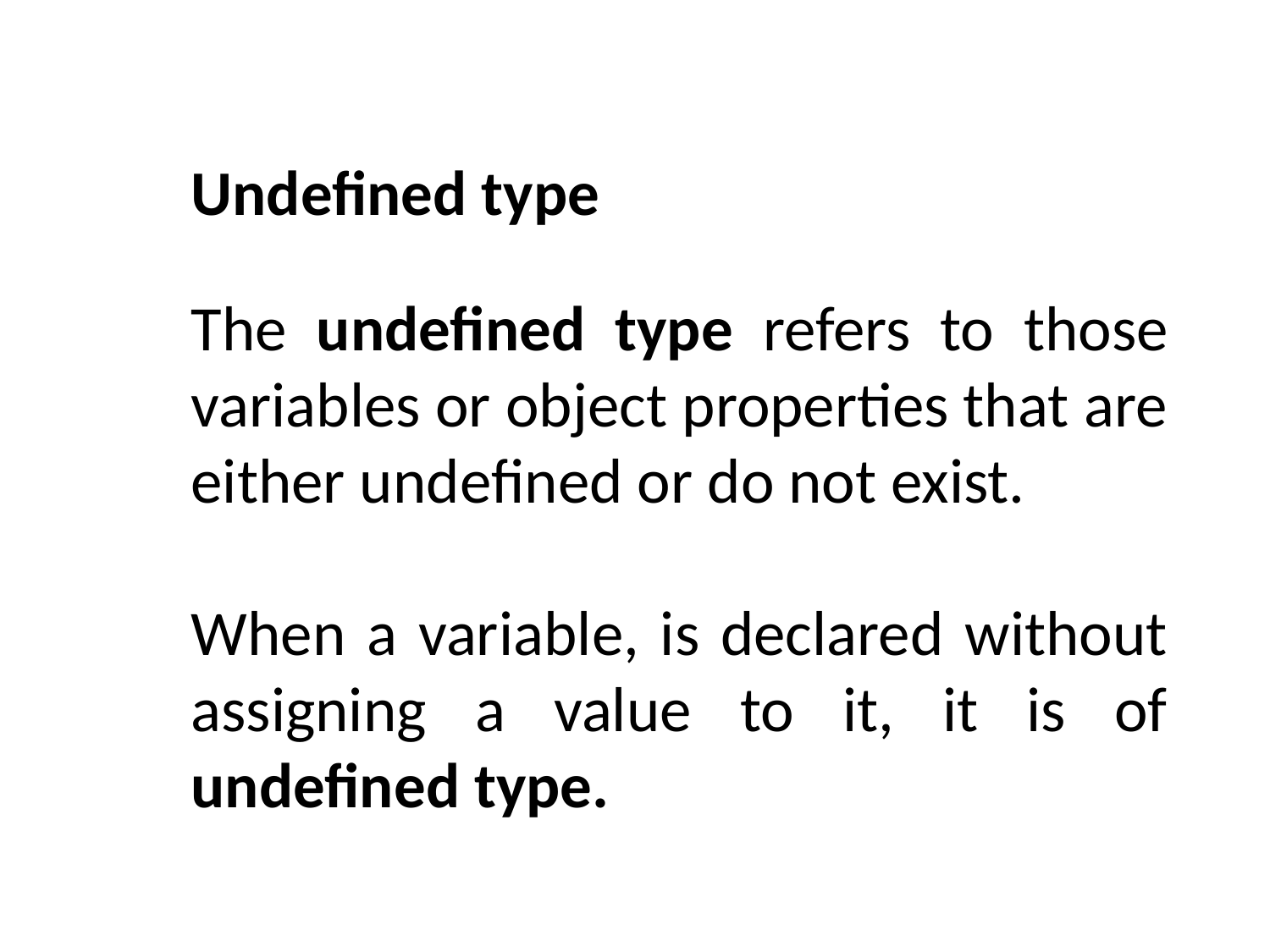

Undefined type

The undefined type refers to those variables or object properties that are either undefined or do not exist.

When a variable, is declared without assigning a value to it, it is of undefined type.